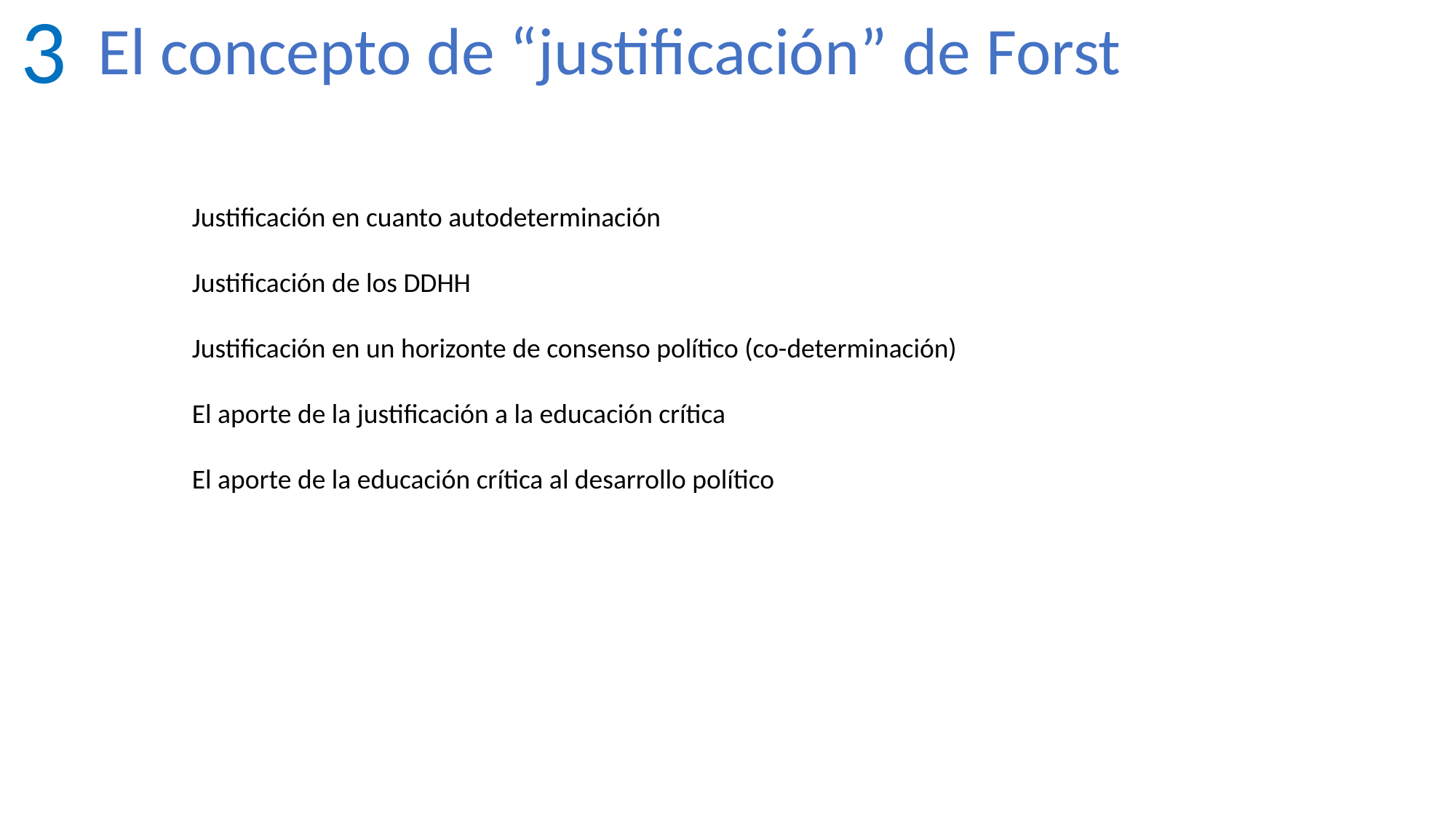

3
# El concepto de “justificación” de Forst
Justificación en cuanto autodeterminación

Justificación de los DDHH

Justificación en un horizonte de consenso político (co-determinación)

El aporte de la justificación a la educación crítica

El aporte de la educación crítica al desarrollo político